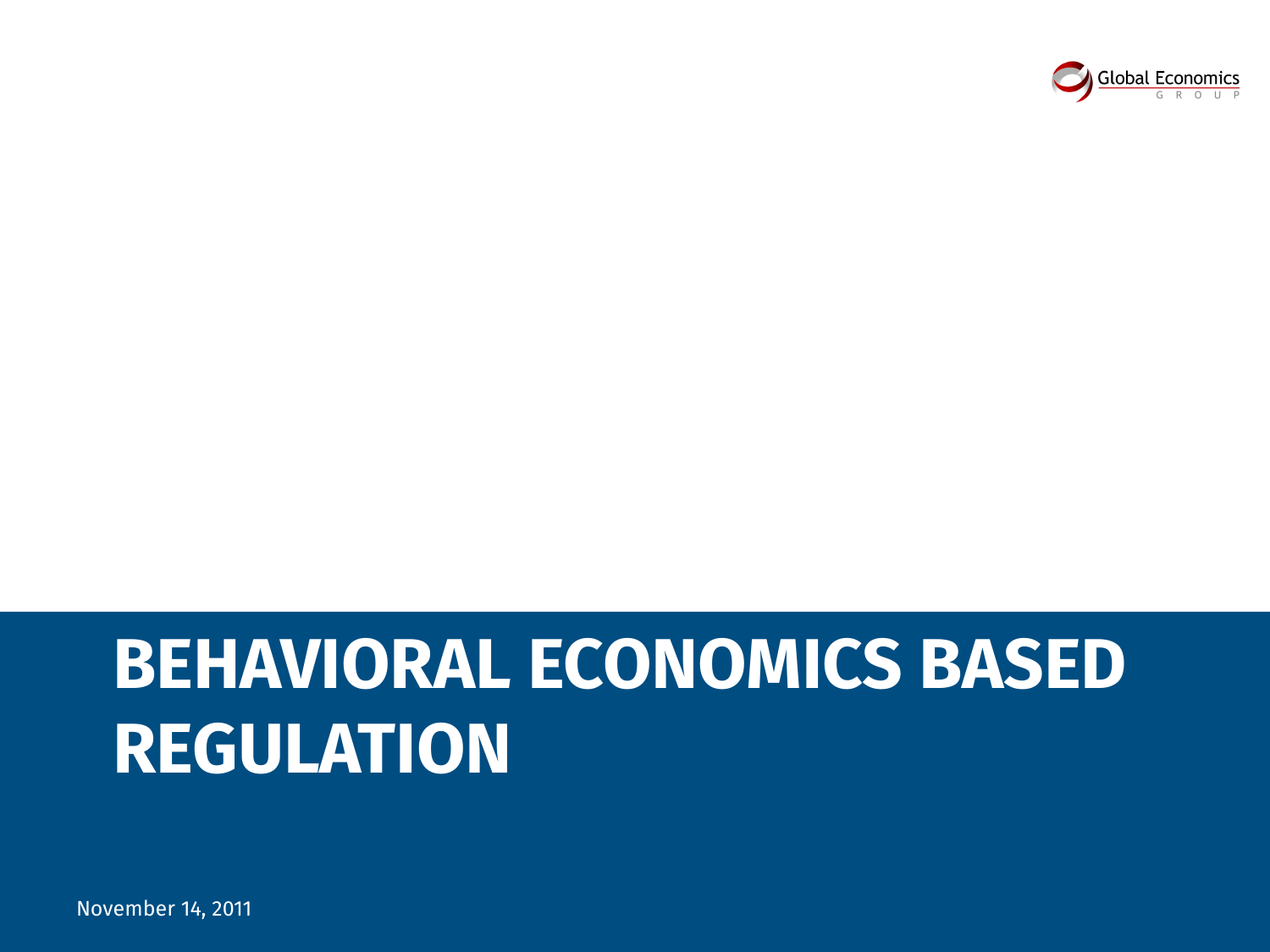

# Behavioral Economics Based Regulation
November 14, 2011